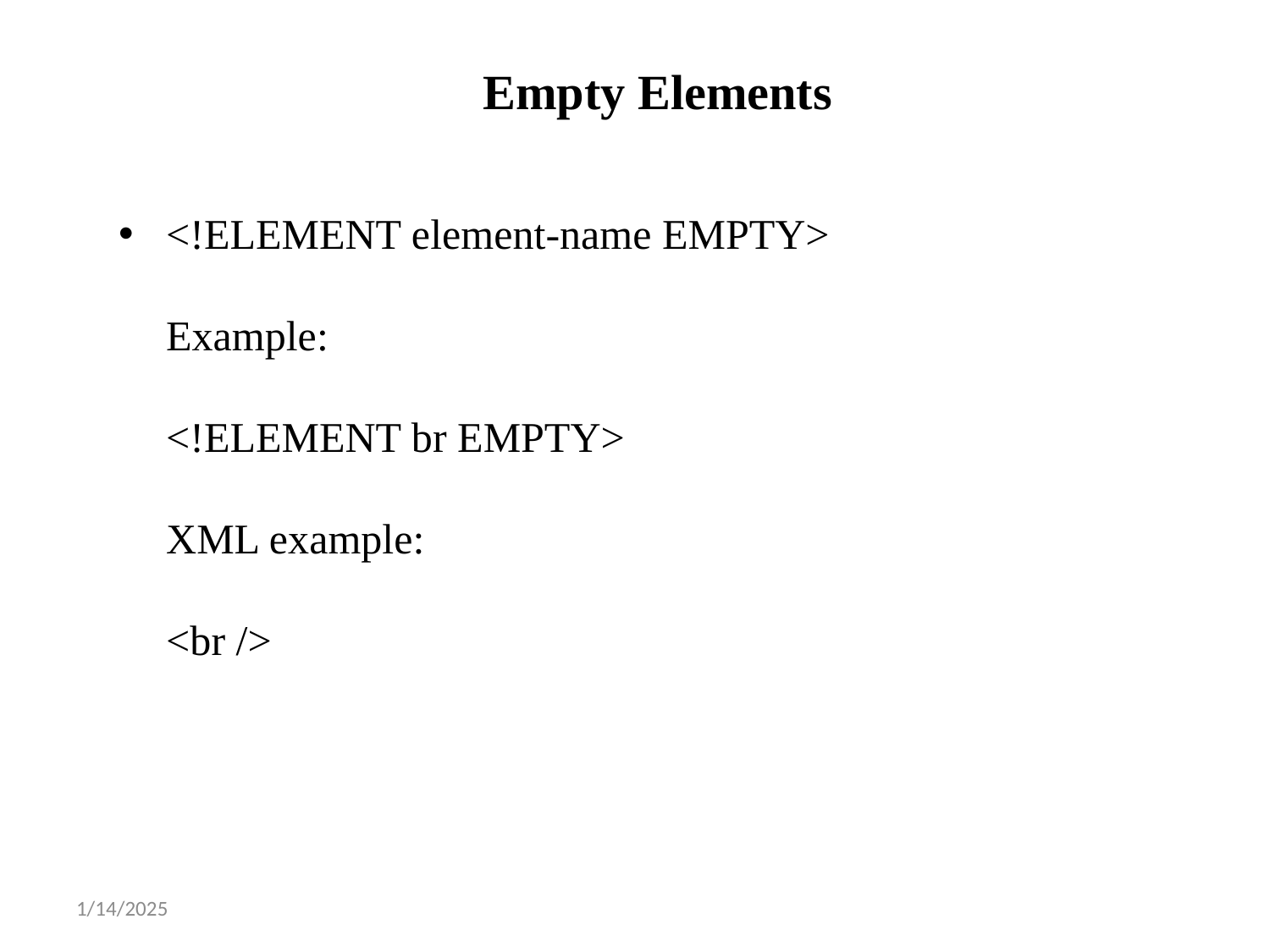

# Empty Elements
<!ELEMENT element-name EMPTY>
Example:
<!ELEMENT br EMPTY>
XML example:
<br />
1/14/2025